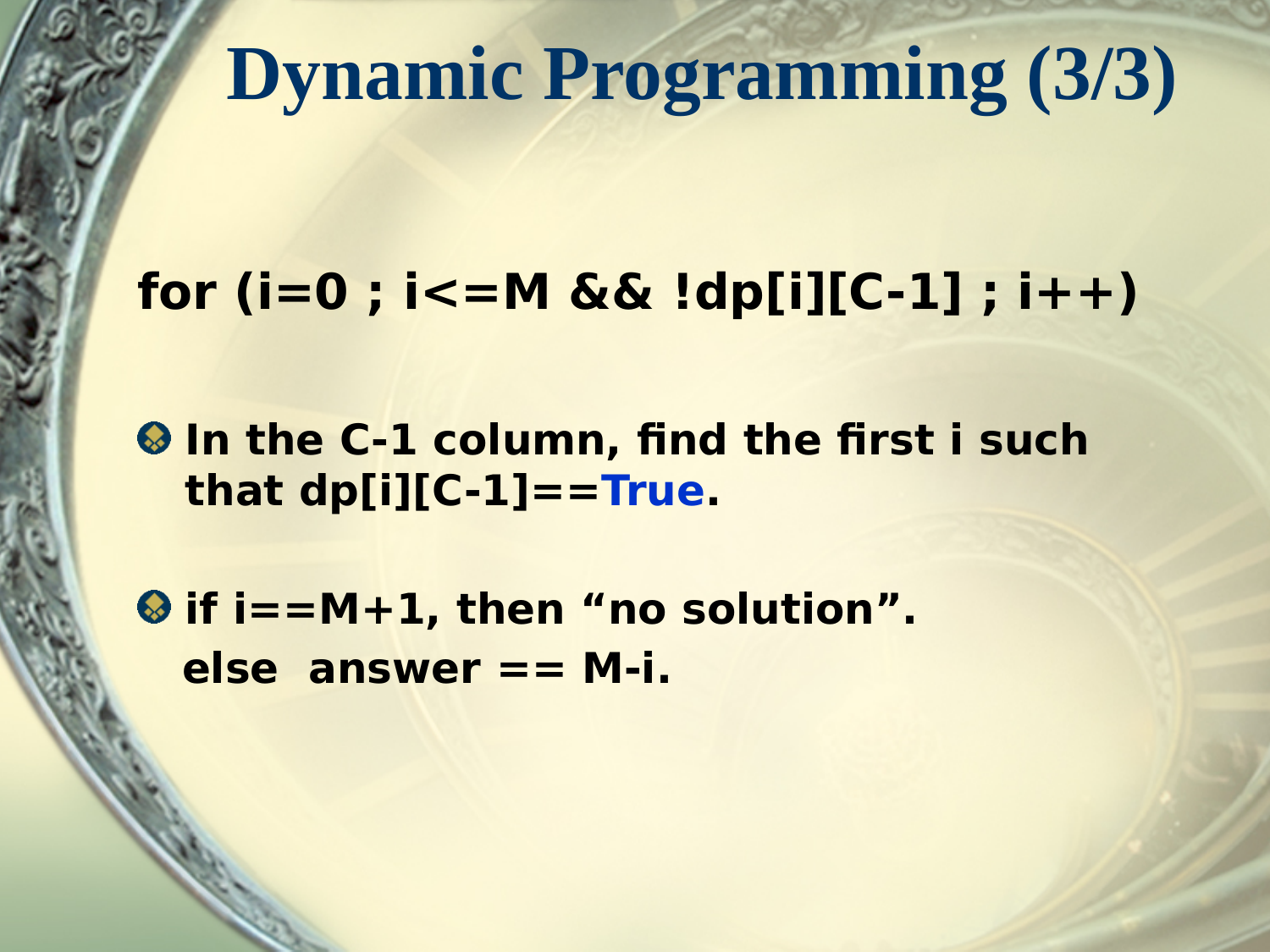

# Dynamic Programming (3/3)

for (i=0 ; i<=M && !dp[i][C-1] ; i++)
In the C-1 column, find the first i such that dp[i][C-1]==True.

if i==M+1, then “no solution”.
   else  answer == M-i.